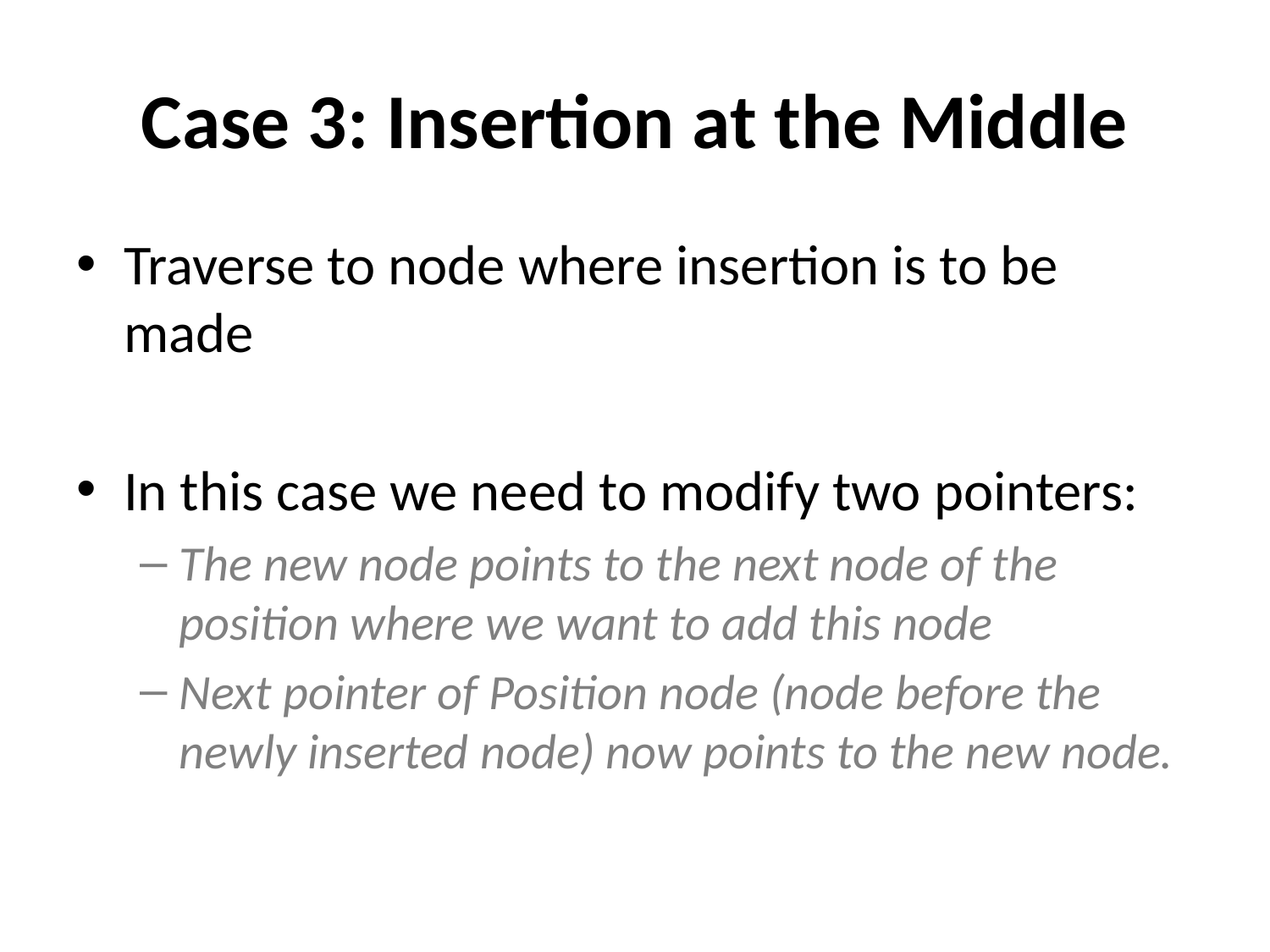

# Case 3: Insertion at the Middle
Traverse to node where insertion is to be made

In this case we need to modify two pointers:
The new node points to the next node of the position where we want to add this node
Next pointer of Position node (node before the newly inserted node) now points to the new node.